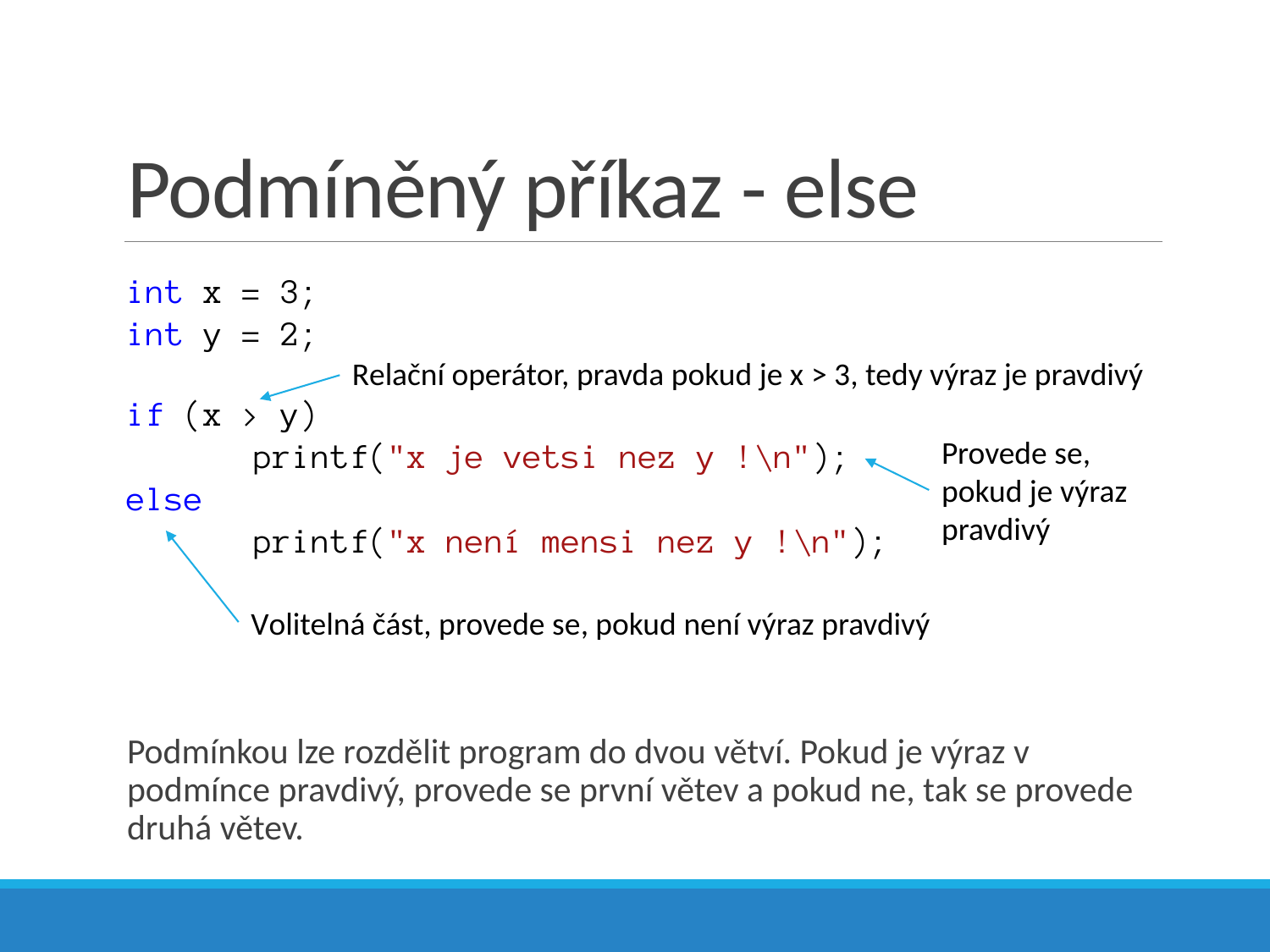

# Podmíněný příkaz - else
int x = 3;
int y = 2;

if (x > y)
	printf("x je vetsi nez y !\n");
else
	printf("x není mensi nez y !\n");
Relační operátor, pravda pokud je x > 3, tedy výraz je pravdivý
Provede se, pokud je výraz pravdivý
Volitelná část, provede se, pokud není výraz pravdivý
Podmínkou lze rozdělit program do dvou větví. Pokud je výraz v podmínce pravdivý, provede se první větev a pokud ne, tak se provede druhá větev.